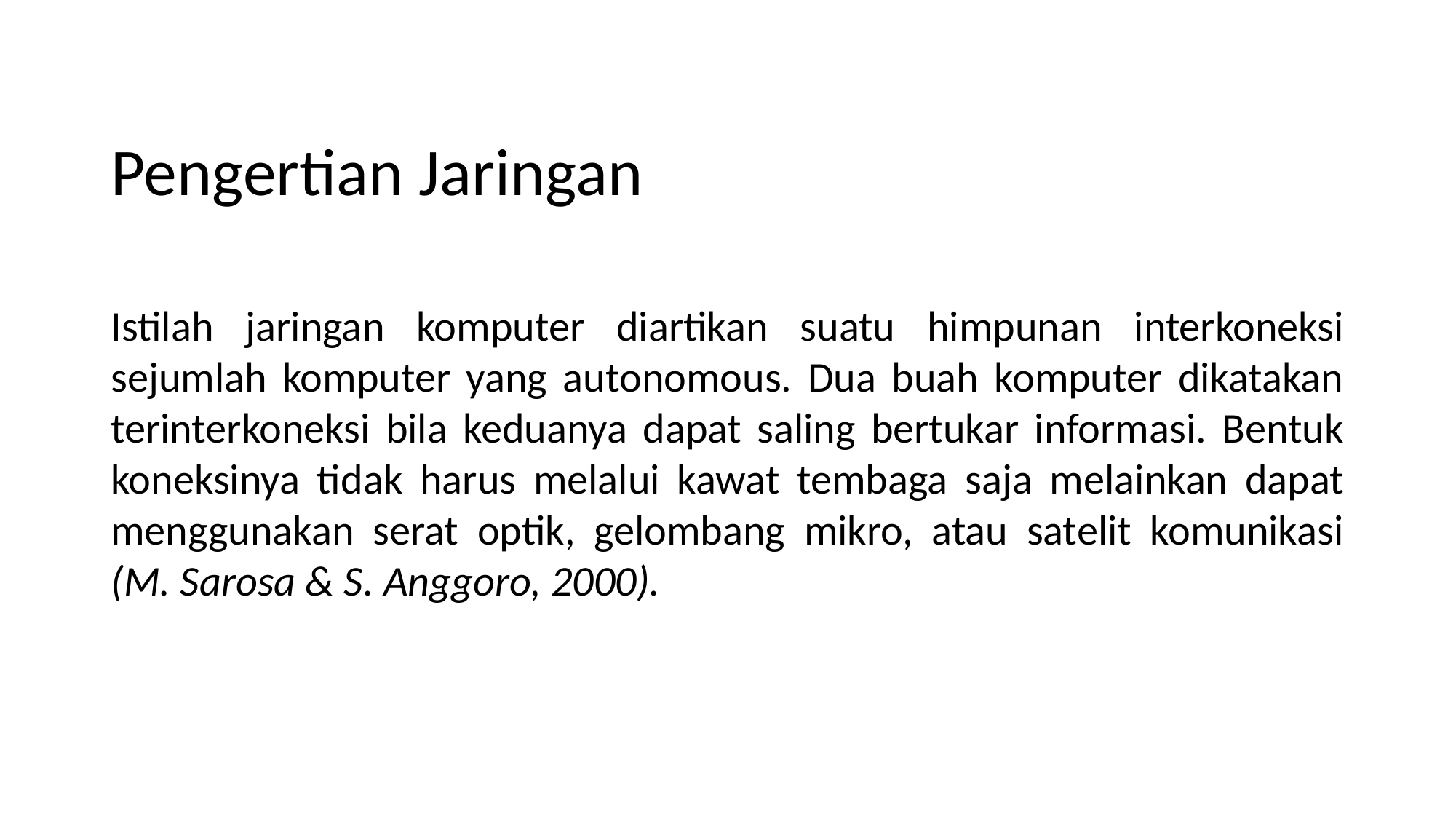

# Pengertian Jaringan
Istilah jaringan komputer diartikan suatu himpunan interkoneksi sejumlah komputer yang autonomous. Dua buah komputer dikatakan terinterkoneksi bila keduanya dapat saling bertukar informasi. Bentuk koneksinya tidak harus melalui kawat tembaga saja melainkan dapat menggunakan serat optik, gelombang mikro, atau satelit komunikasi (M. Sarosa & S. Anggoro, 2000).